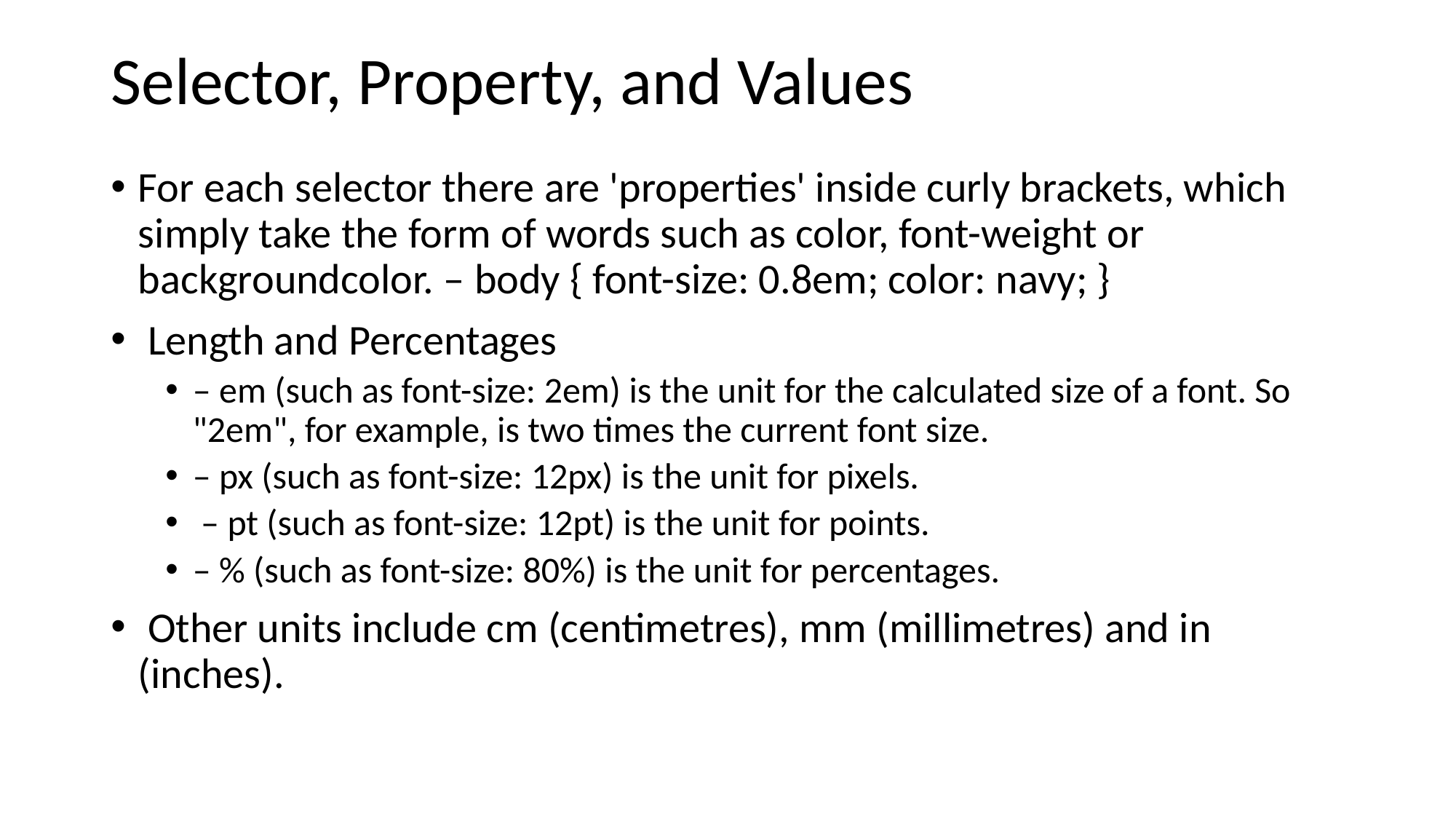

# Selector, Property, and Values
For each selector there are 'properties' inside curly brackets, which simply take the form of words such as color, font-weight or backgroundcolor. – body { font-size: 0.8em; color: navy; }
 Length and Percentages
– em (such as font-size: 2em) is the unit for the calculated size of a font. So "2em", for example, is two times the current font size.
– px (such as font-size: 12px) is the unit for pixels.
 – pt (such as font-size: 12pt) is the unit for points.
– % (such as font-size: 80%) is the unit for percentages.
 Other units include cm (centimetres), mm (millimetres) and in (inches).